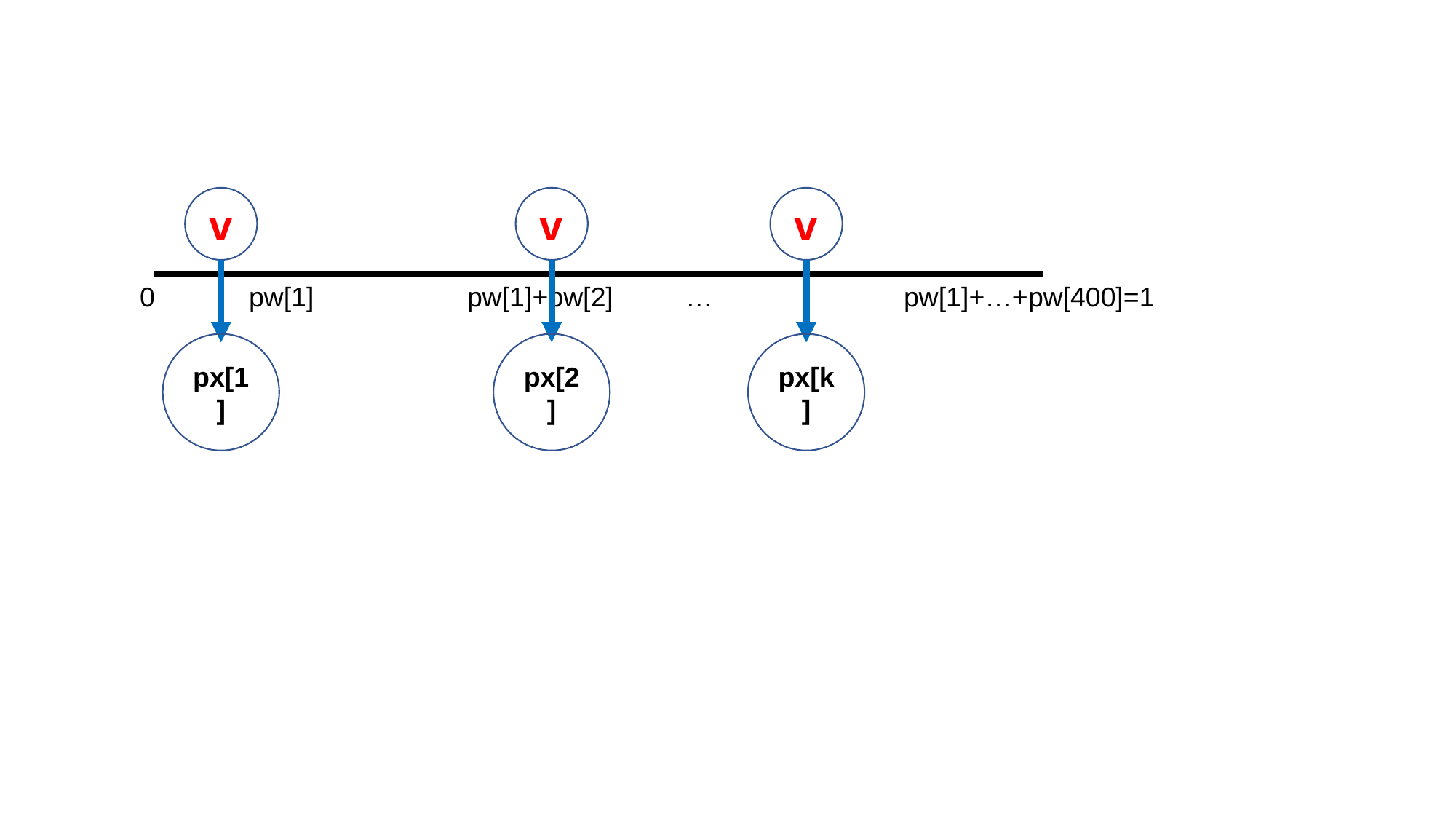

v
v
v
0	pw[1]		pw[1]+pw[2]	…		pw[1]+…+pw[400]=1
px[1]
px[2]
px[k]